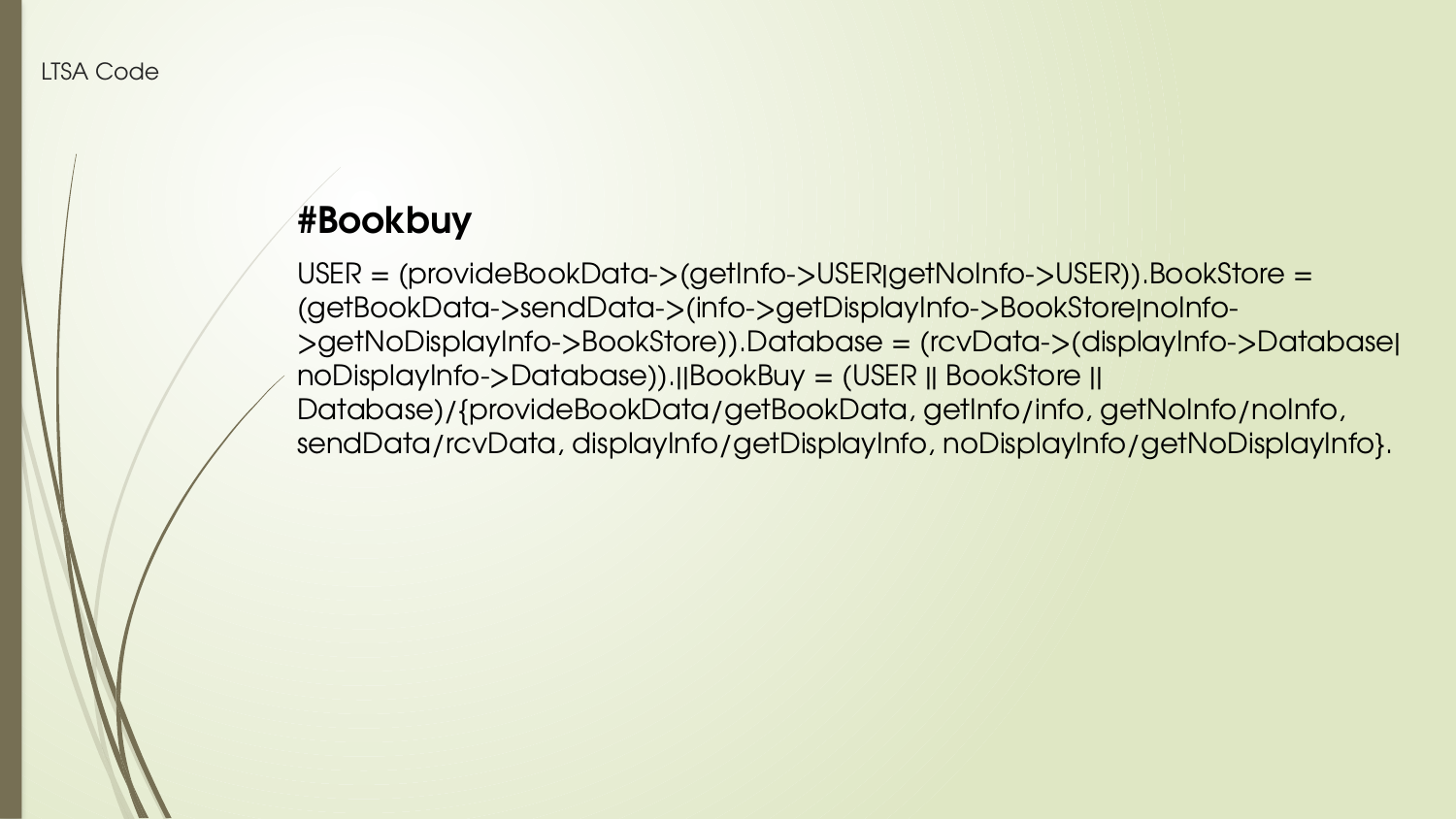

# LTSA Code
#Bookbuy
USER = (provideBookData->(getInfo->USER|getNoInfo->USER)).BookStore = (getBookData->sendData->(info->getDisplayInfo->BookStore|noInfo->getNoDisplayInfo->BookStore)).Database = (rcvData->(displayInfo->Database|noDisplayInfo->Database)).||BookBuy = (USER || BookStore || Database)/{provideBookData/getBookData, getInfo/info, getNoInfo/noInfo, sendData/rcvData, displayInfo/getDisplayInfo, noDisplayInfo/getNoDisplayInfo}.